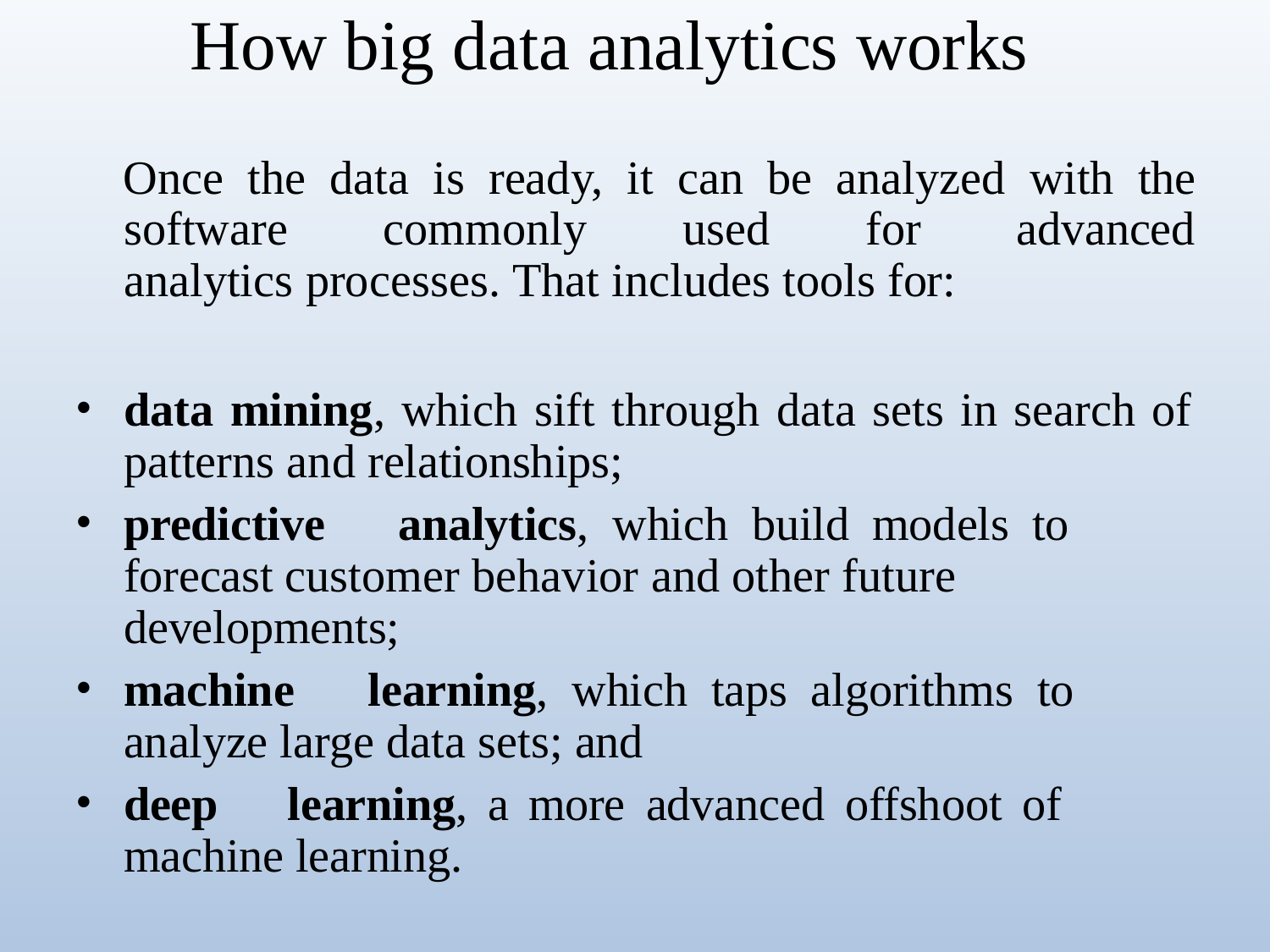

# How big data analytics works
Once the data is ready, it can be analyzed with the software    commonly    used    for    advanced analytics processes. That includes tools for:

data mining, which sift through data sets in search of patterns and relationships;
predictive	analytics,	which	build	models	to	forecast customer behavior and other future developments;
machine	learning,	which	taps	algorithms	to	analyze large data sets; and
deep	learning,	a	more	advanced	offshoot	of	machine learning.